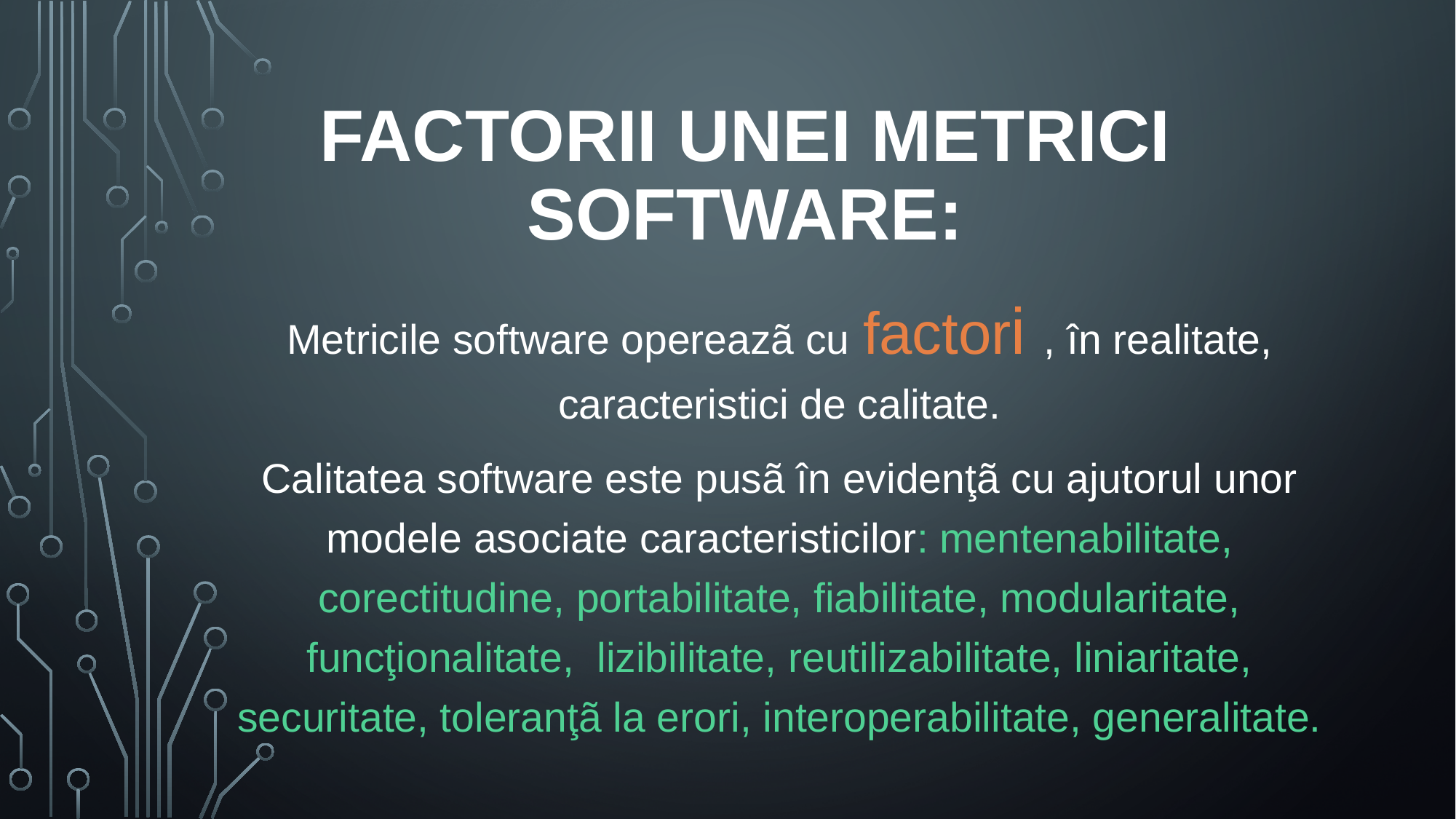

# Factorii unei metrici software:
Metricile software opereazã cu factori , în realitate, caracteristici de calitate.
Calitatea software este pusã în evidenţã cu ajutorul unor modele asociate caracteristicilor: mentenabilitate, corectitudine, portabilitate, fiabilitate, modularitate, funcţionalitate,  lizibilitate, reutilizabilitate, liniaritate, securitate, toleranţã la erori, interoperabilitate, generalitate.